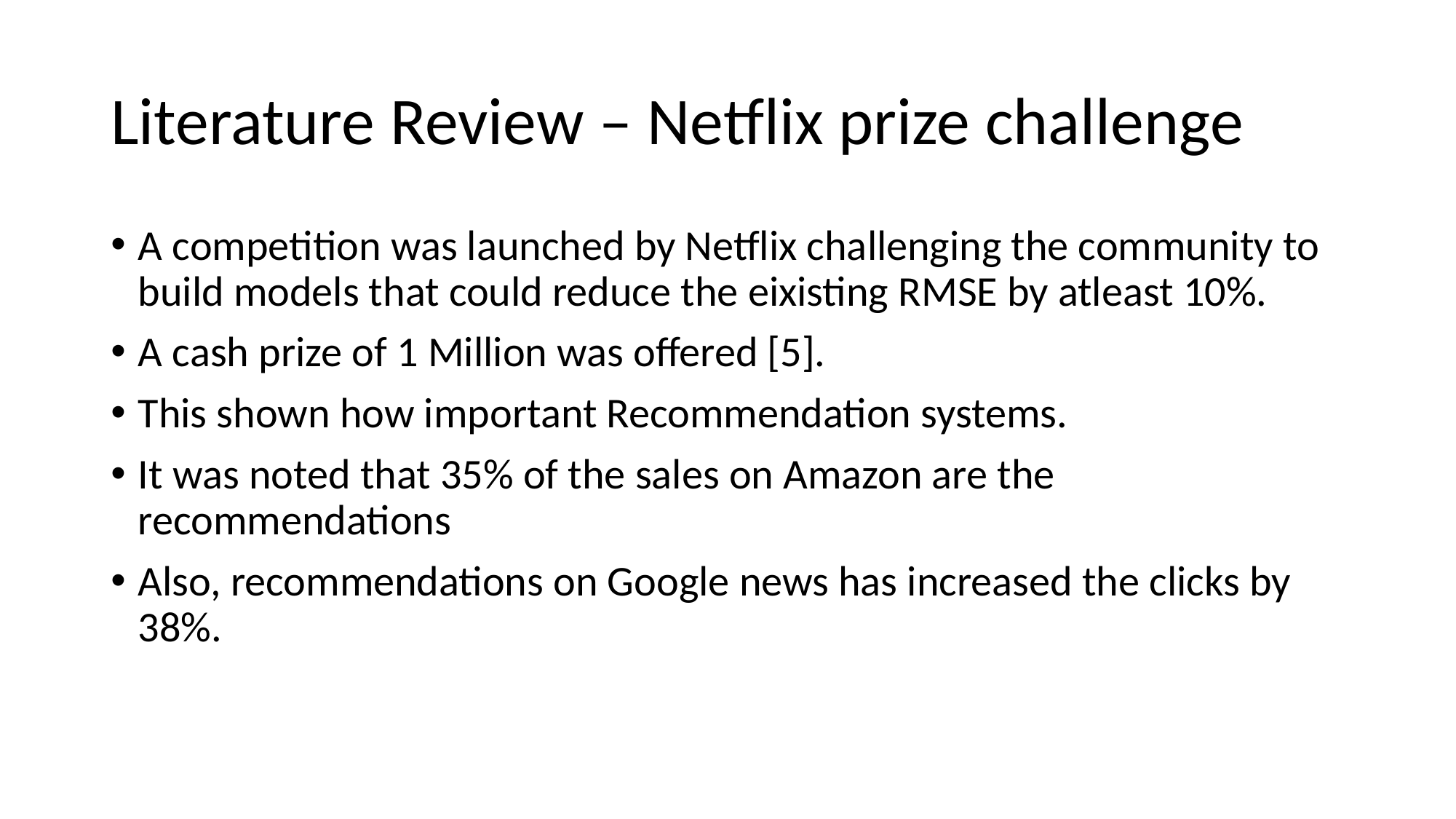

# Literature Review – Netflix prize challenge
A competition was launched by Netflix challenging the community to build models that could reduce the eixisting RMSE by atleast 10%.
A cash prize of 1 Million was offered [5].
This shown how important Recommendation systems.
It was noted that 35% of the sales on Amazon are the recommendations
Also, recommendations on Google news has increased the clicks by 38%.